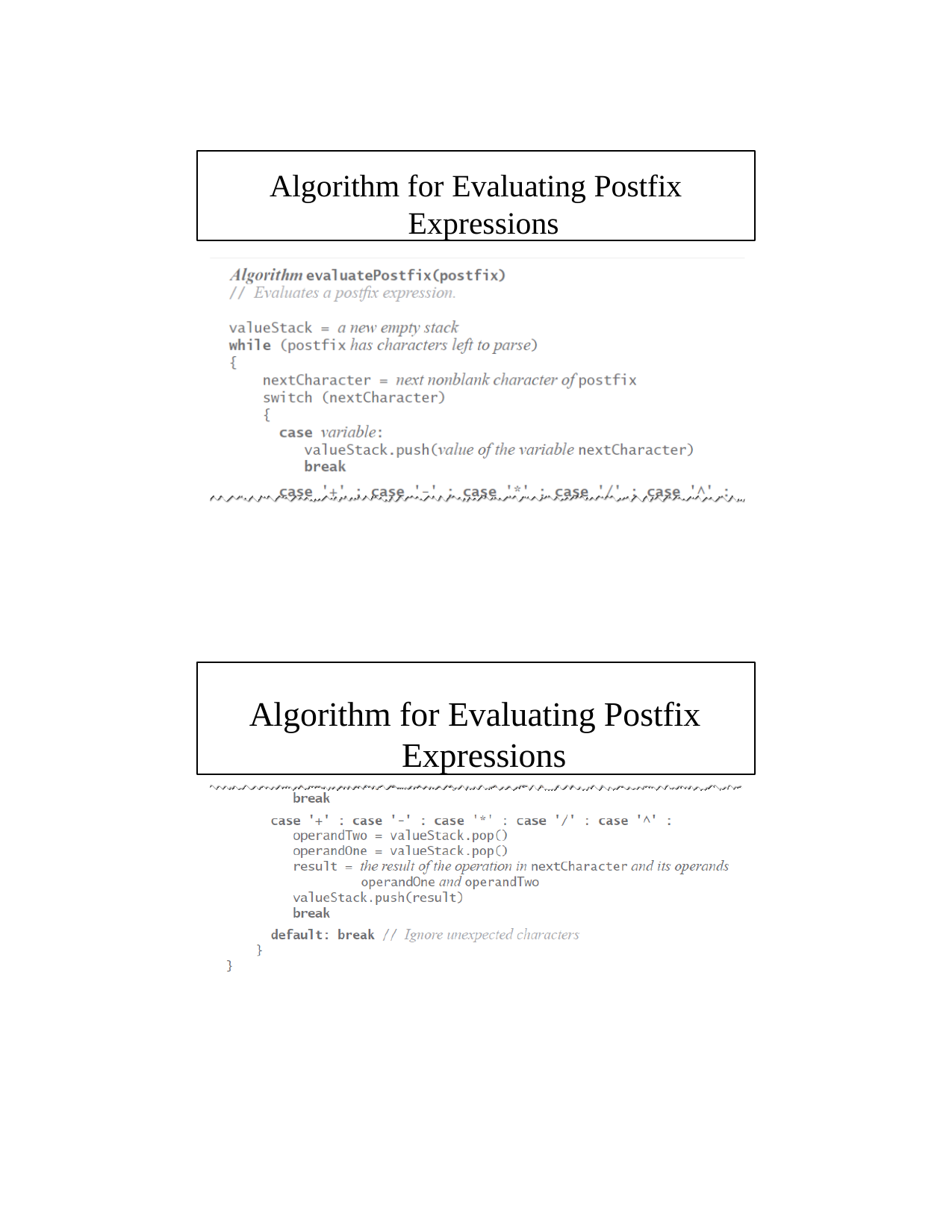

Algorithm for Evaluating Postfix  Expressions

Algorithm for Evaluating Postfix  Expressions